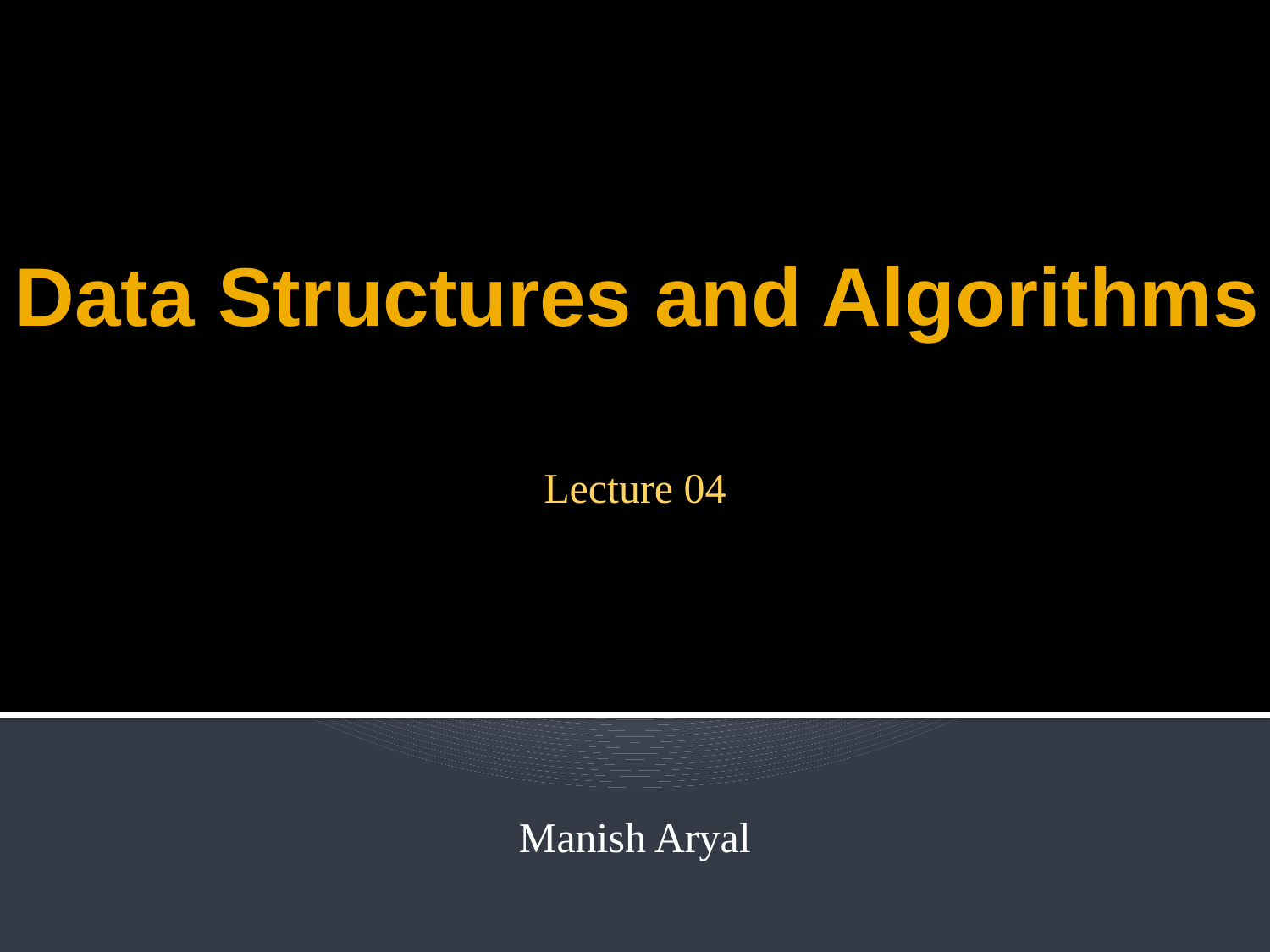

# Data Structures and Algorithms
Lecture 04
Manish Aryal